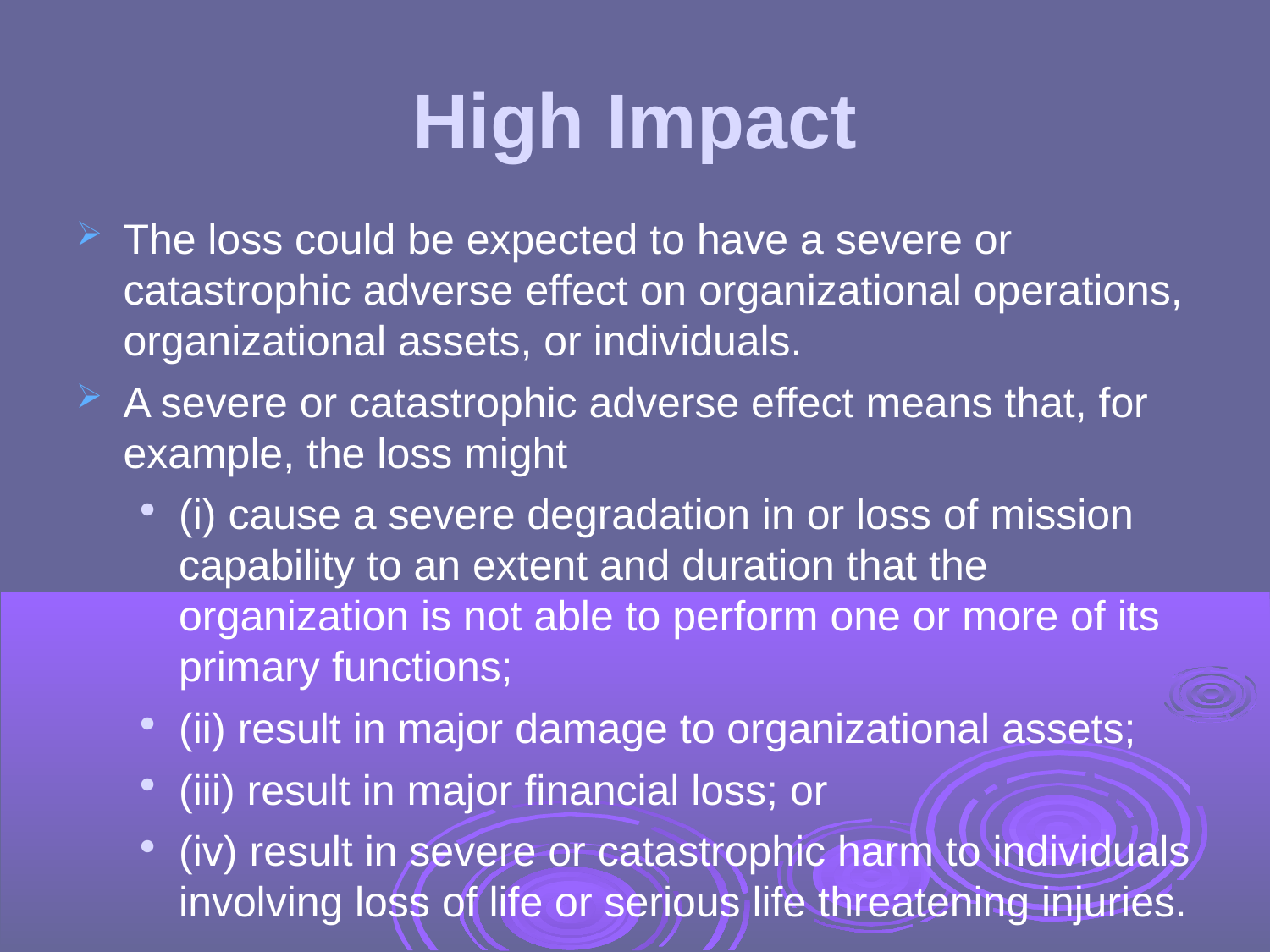

High Impact
The loss could be expected to have a severe or catastrophic adverse effect on organizational operations, organizational assets, or individuals.
A severe or catastrophic adverse effect means that, for example, the loss might
(i) cause a severe degradation in or loss of mission capability to an extent and duration that the organization is not able to perform one or more of its primary functions;
(ii) result in major damage to organizational assets;
(iii) result in major financial loss; or
(iv) result in severe or catastrophic harm to individuals involving loss of life or serious life threatening injuries.